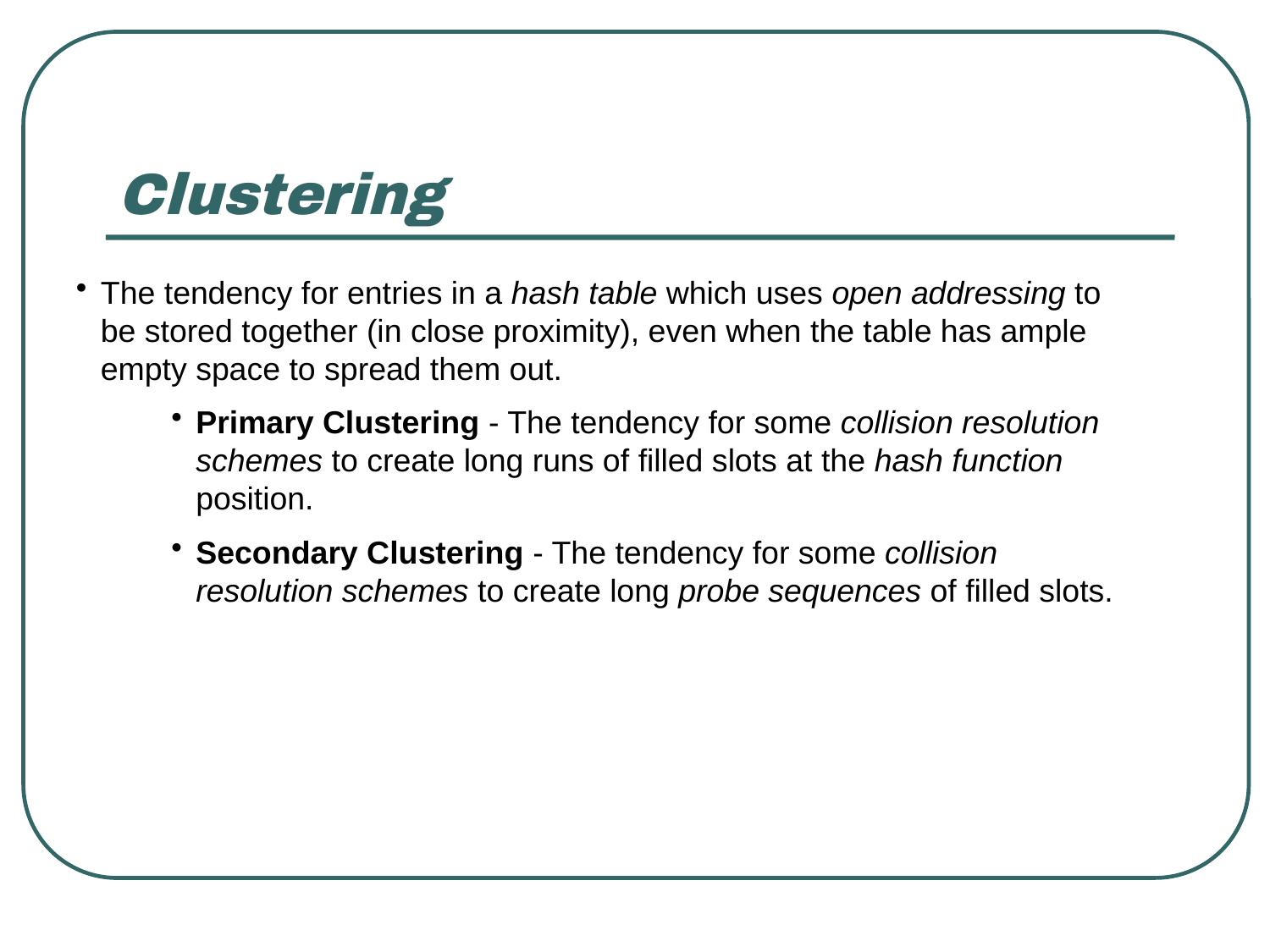

Clustering
The tendency for entries in a hash table which uses open addressing to be stored together (in close proximity), even when the table has ample empty space to spread them out.
Primary Clustering - The tendency for some collision resolution schemes to create long runs of filled slots at the hash function position.
Secondary Clustering - The tendency for some collision resolution schemes to create long probe sequences of filled slots.